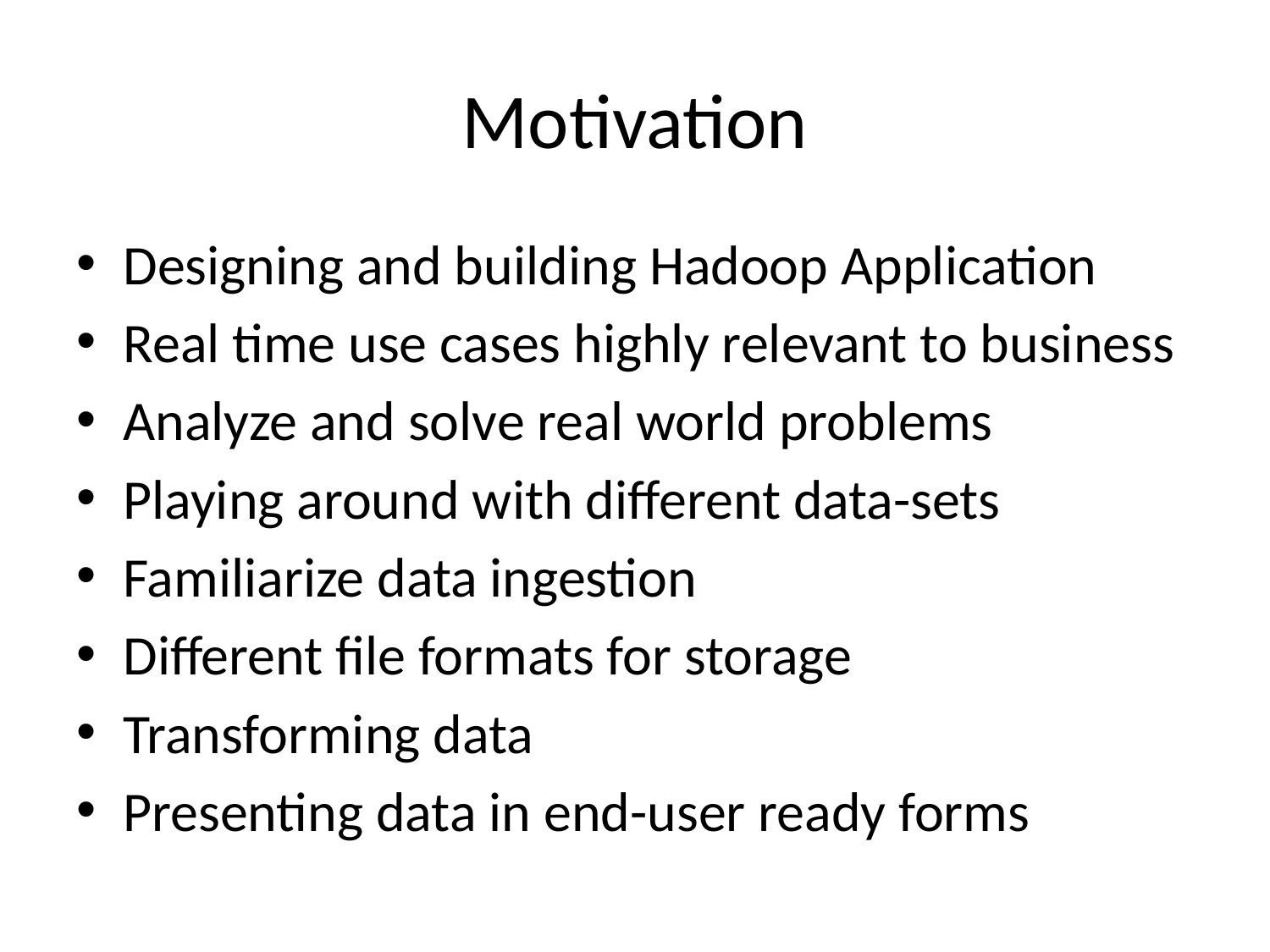

# Motivation
Designing and building Hadoop Application
Real time use cases highly relevant to business
Analyze and solve real world problems
Playing around with different data-sets
Familiarize data ingestion
Different file formats for storage
Transforming data
Presenting data in end-user ready forms